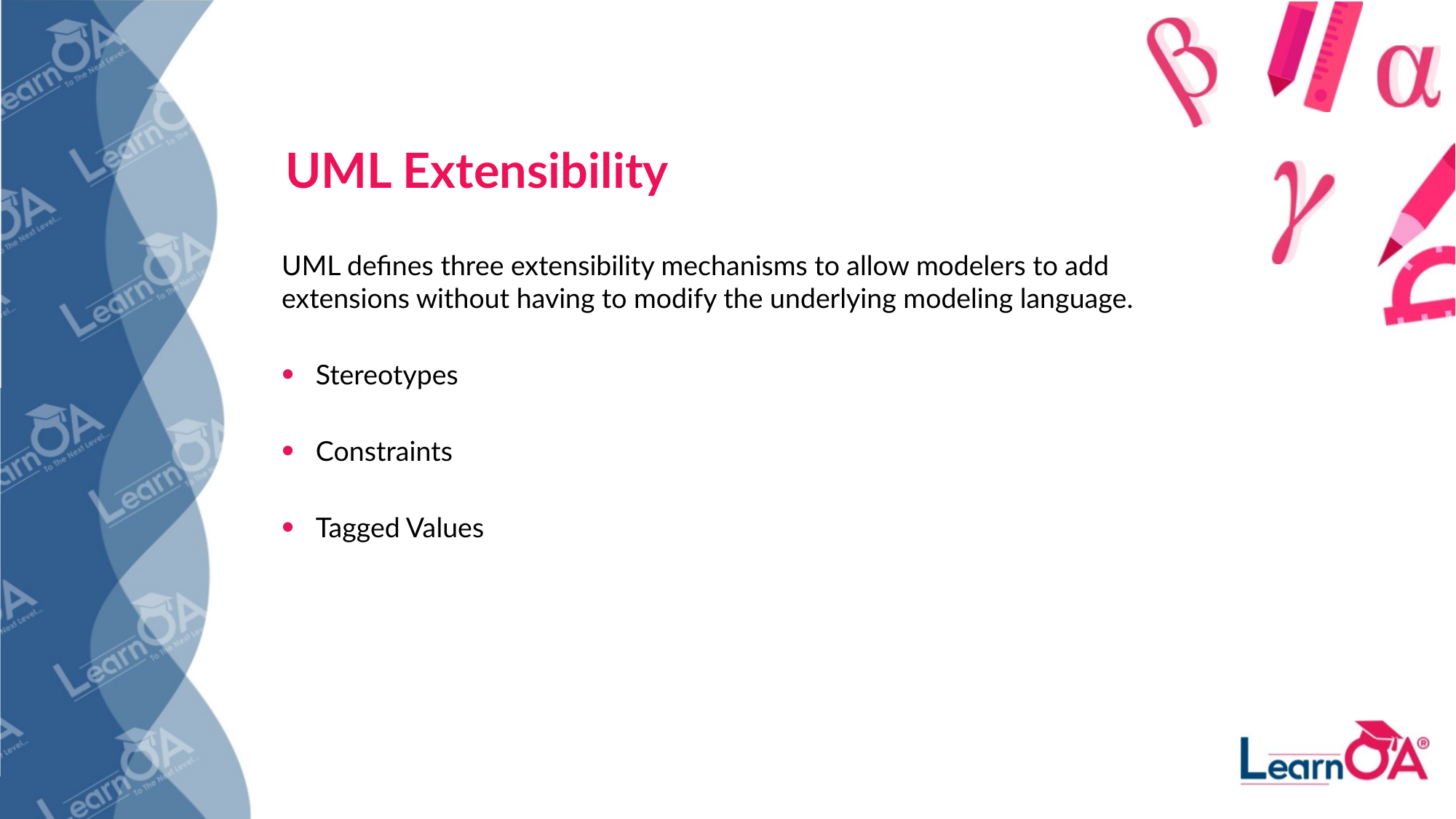

# UML Extensibility
UML defines three extensibility mechanisms to allow modelers to add extensions without having to modify the underlying modeling language.

Stereotypes

Constraints

Tagged Values